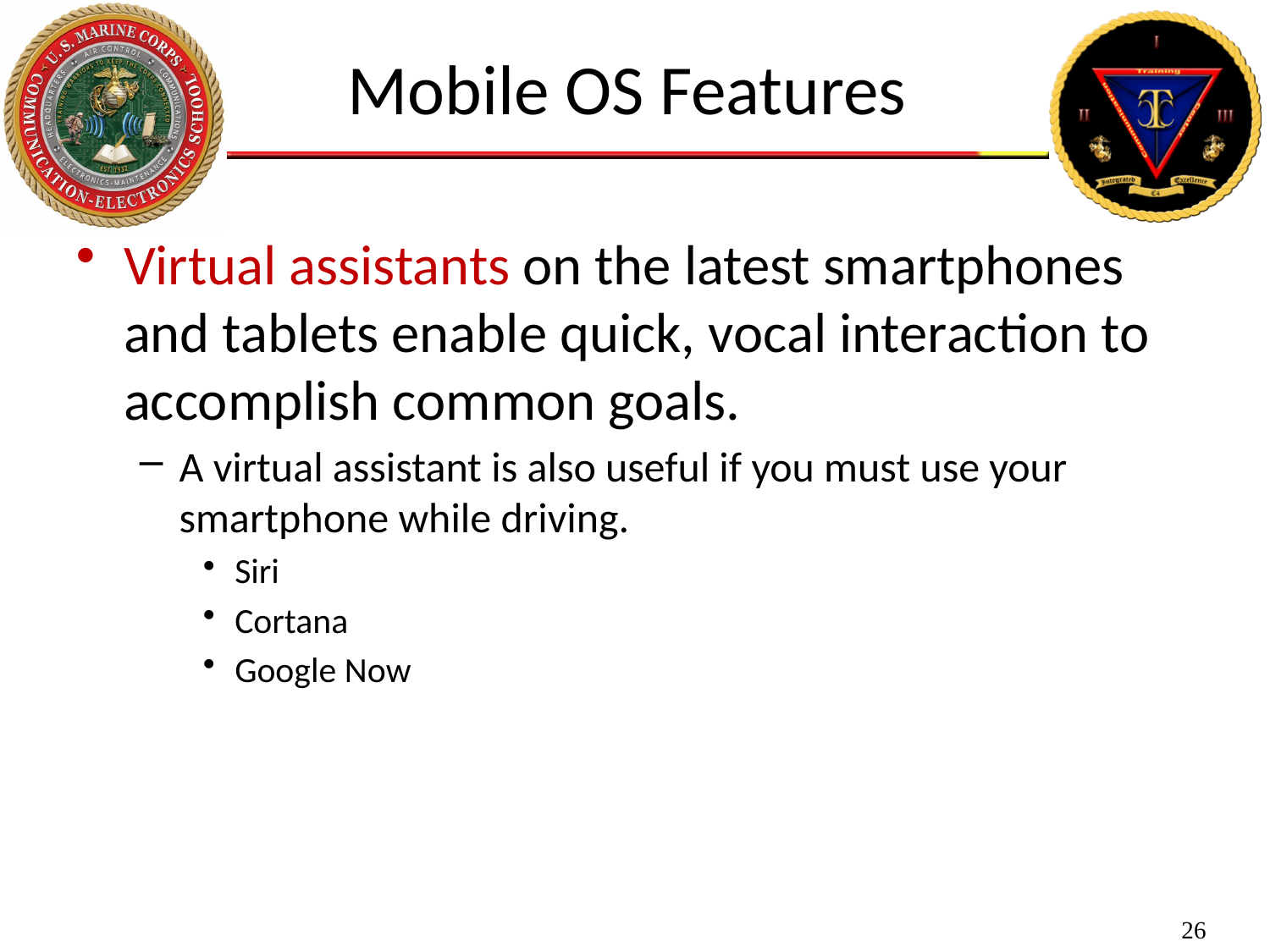

# Mobile OS Features
Virtual assistants on the latest smartphones and tablets enable quick, vocal interaction to accomplish common goals.
A virtual assistant is also useful if you must use your smartphone while driving.
Siri
Cortana
Google Now